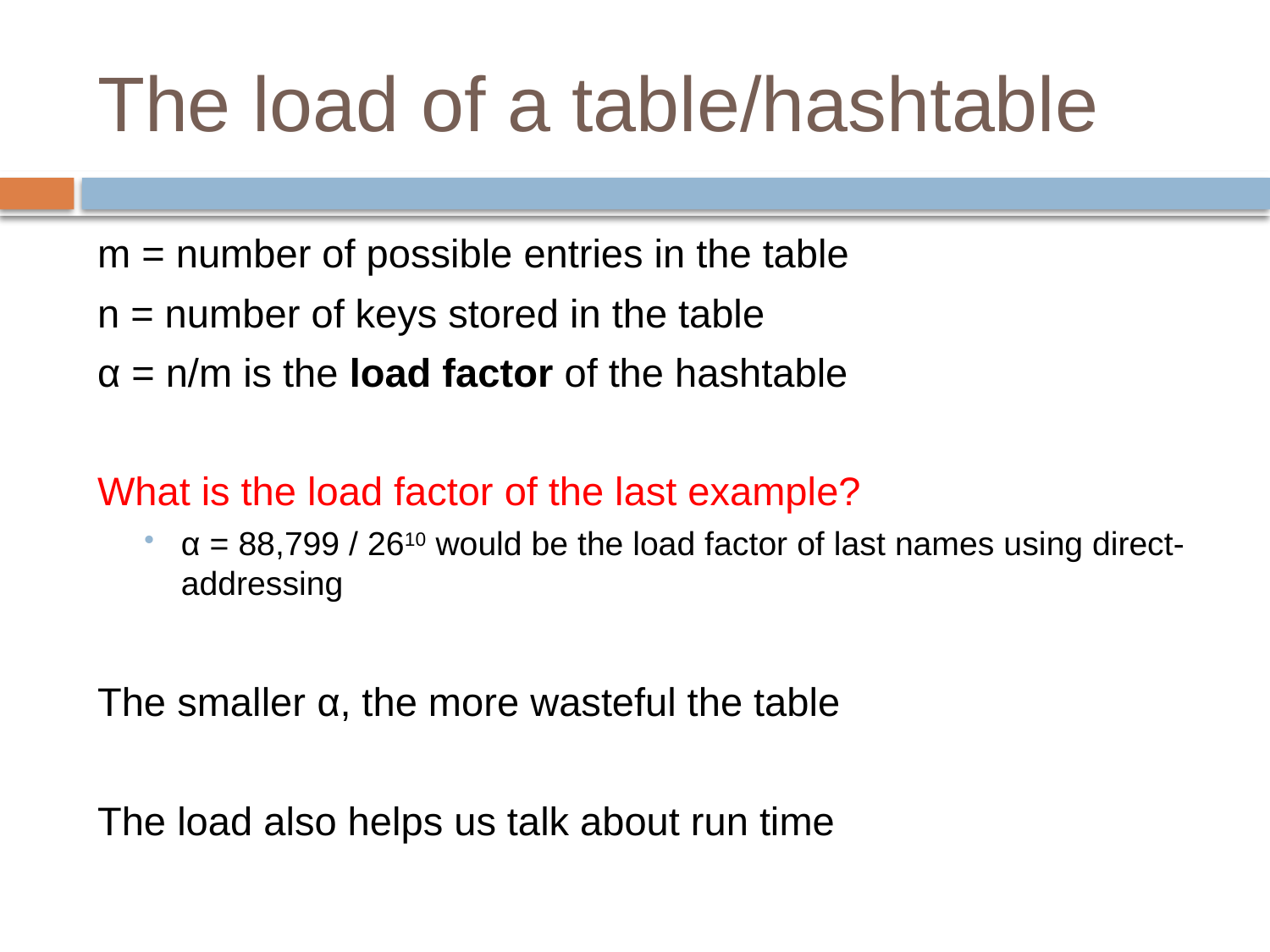

# The load of a table/hashtable
m = number of possible entries in the table
n = number of keys stored in the table
α = n/m is the load factor of the hashtable

What is the load factor of the last example?
α = 88,799 / 2610 would be the load factor of last names using direct-addressing

The smaller α, the more wasteful the table

The load also helps us talk about run time